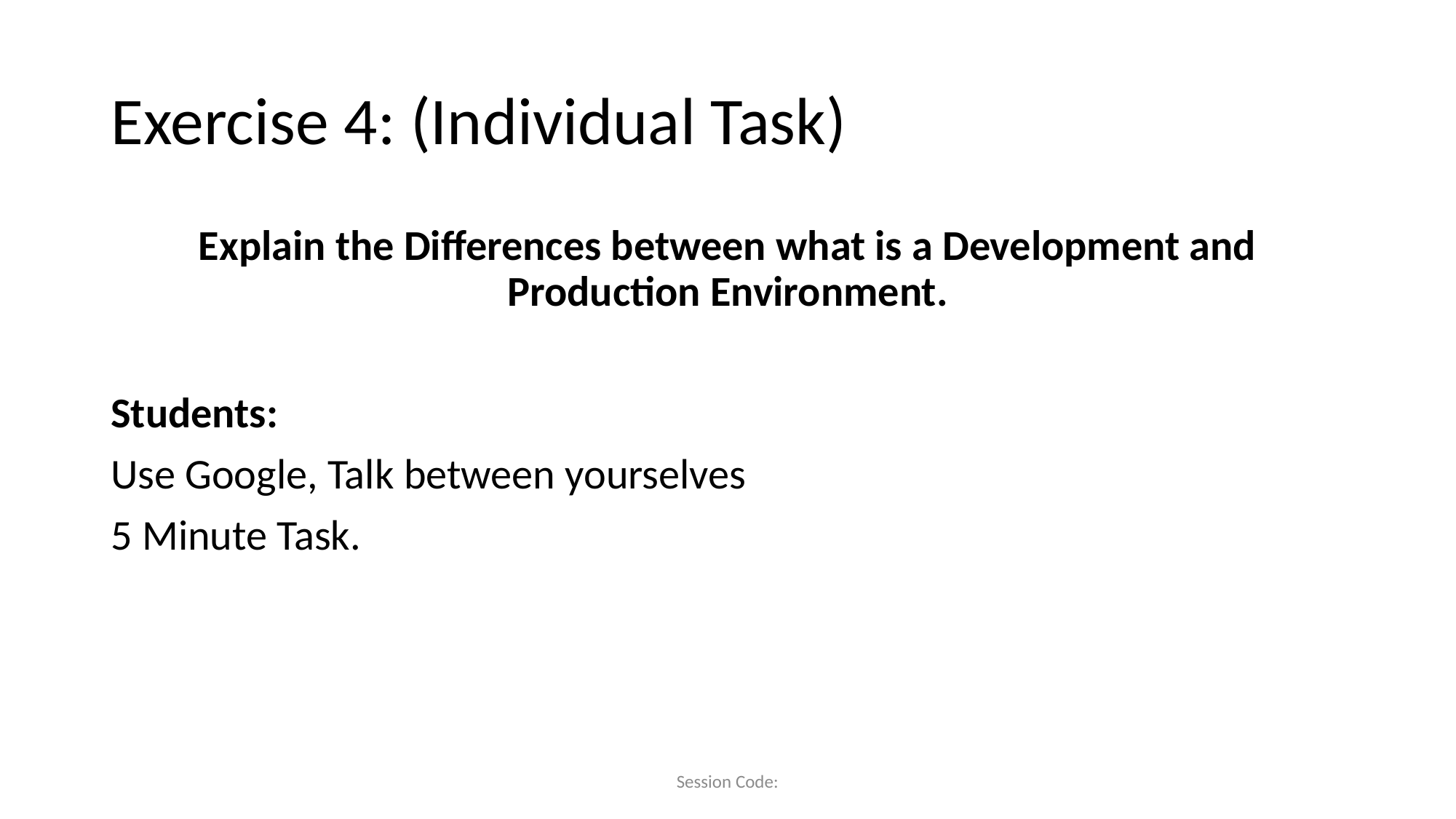

# Exercise 4: (Individual Task)
Explain the Differences between what is a Development and Production Environment.

Students:
Use Google, Talk between yourselves
5 Minute Task.

Session Code: